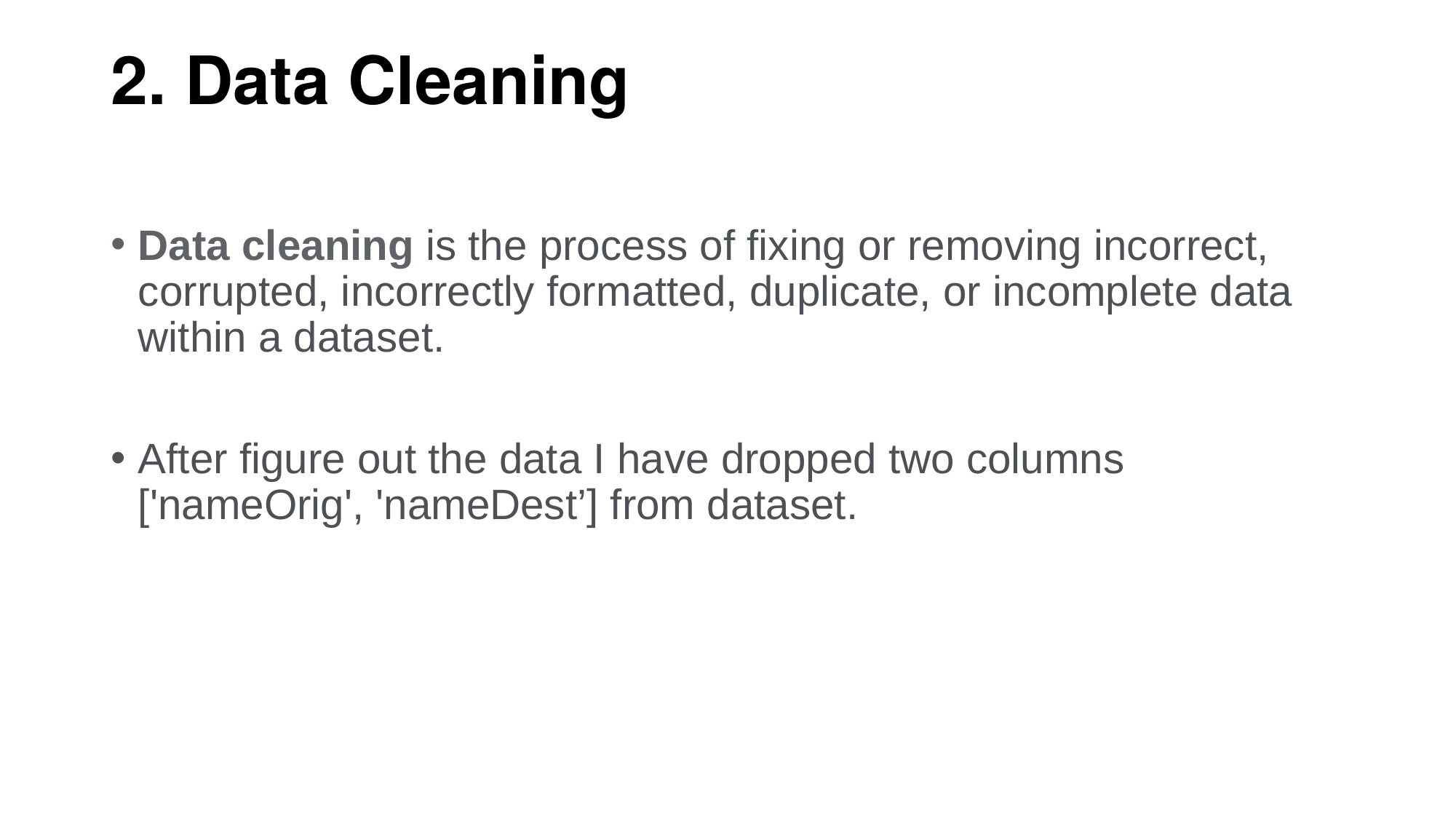

# 2. Data Cleaning
Data cleaning is the process of fixing or removing incorrect, corrupted, incorrectly formatted, duplicate, or incomplete data within a dataset.

After figure out the data I have dropped two columns ['nameOrig', 'nameDest’] from dataset.